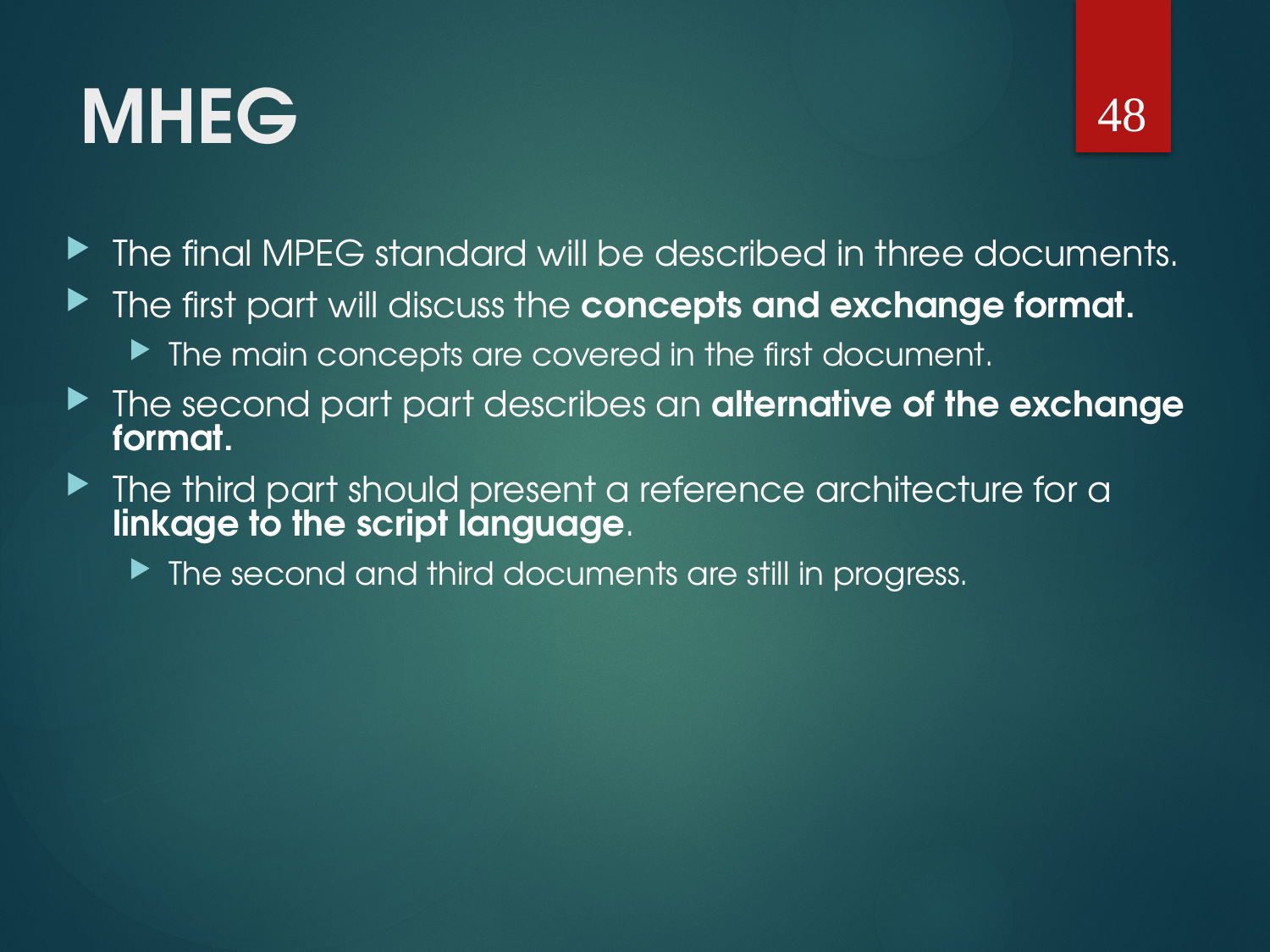

48
# MHEG
The final MPEG standard will be described in three documents.
The first part will discuss the concepts and exchange format.
The main concepts are covered in the first document.
The second part part describes an alternative of the exchange format.
The third part should present a reference architecture for a linkage to the script language.
The second and third documents are still in progress.